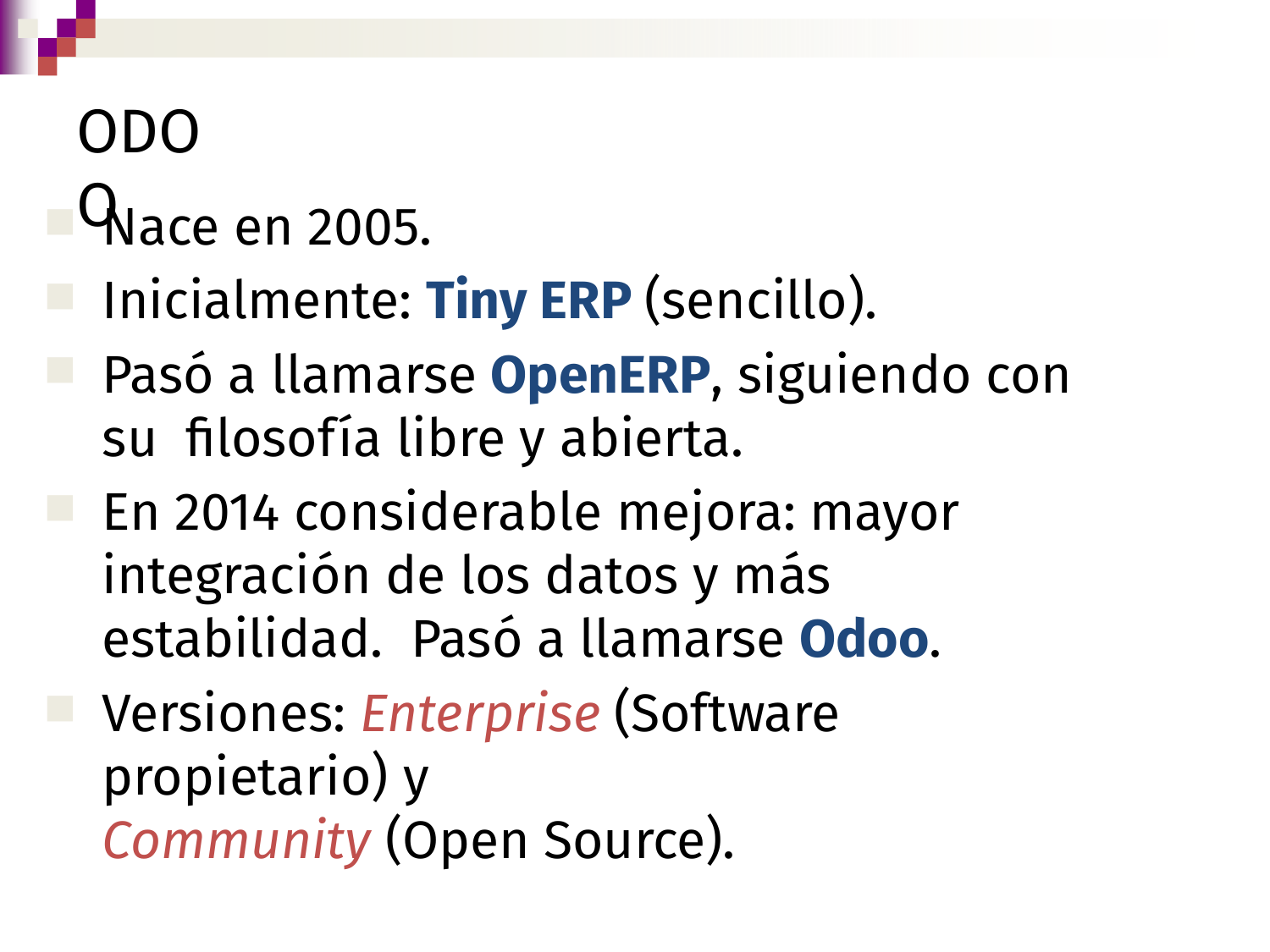

# ODOO
Nace en 2005.
Inicialmente: Tiny ERP (sencillo).
Pasó a llamarse OpenERP, siguiendo con su  filosofía libre y abierta.
En 2014 considerable mejora: mayor  integración de los datos y más estabilidad.  Pasó a llamarse Odoo.
Versiones: Enterprise (Software propietario) y
Community (Open Source).